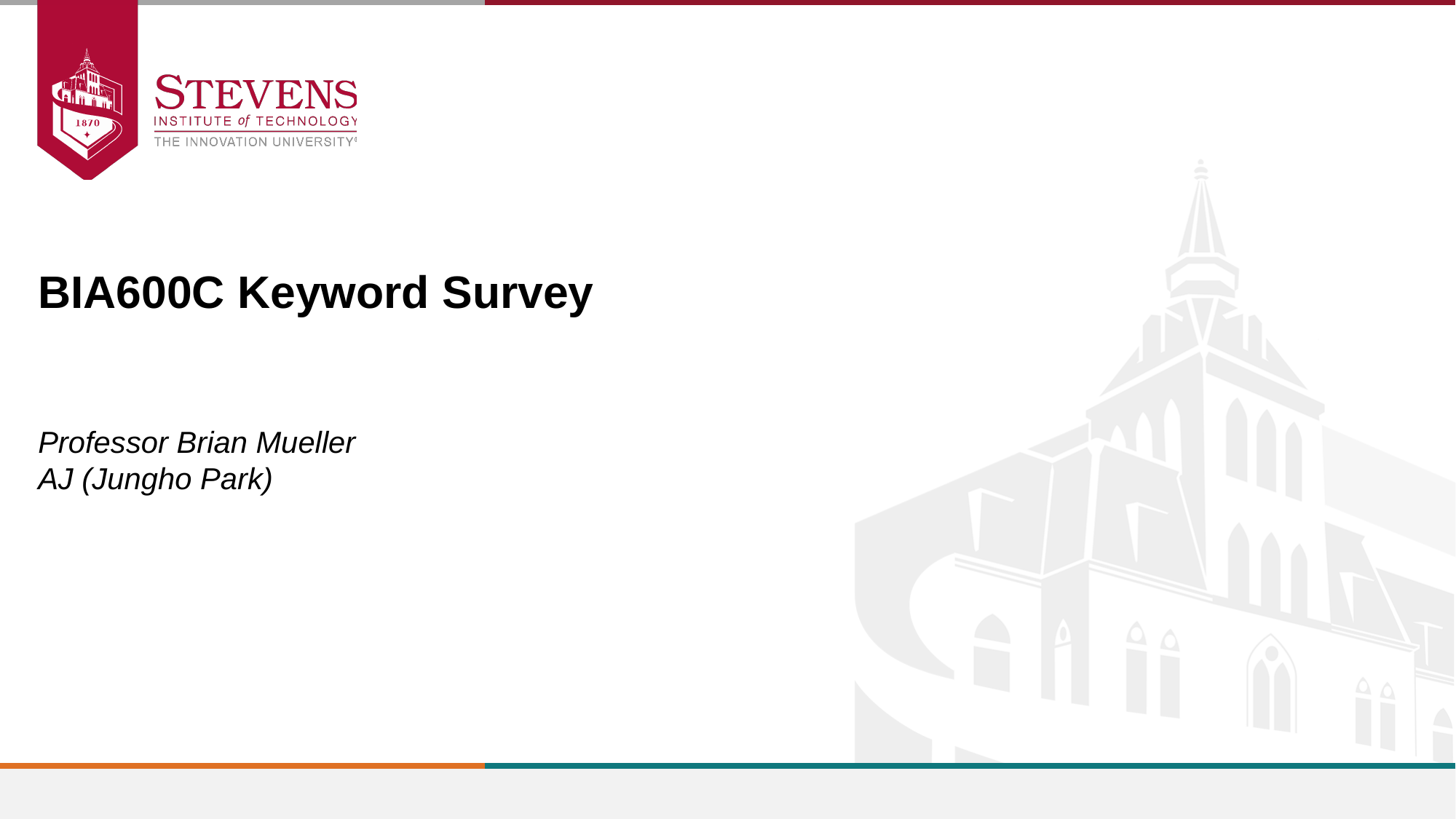

BIA600C Keyword Survey
Professor Brian Mueller
AJ (Jungho Park)